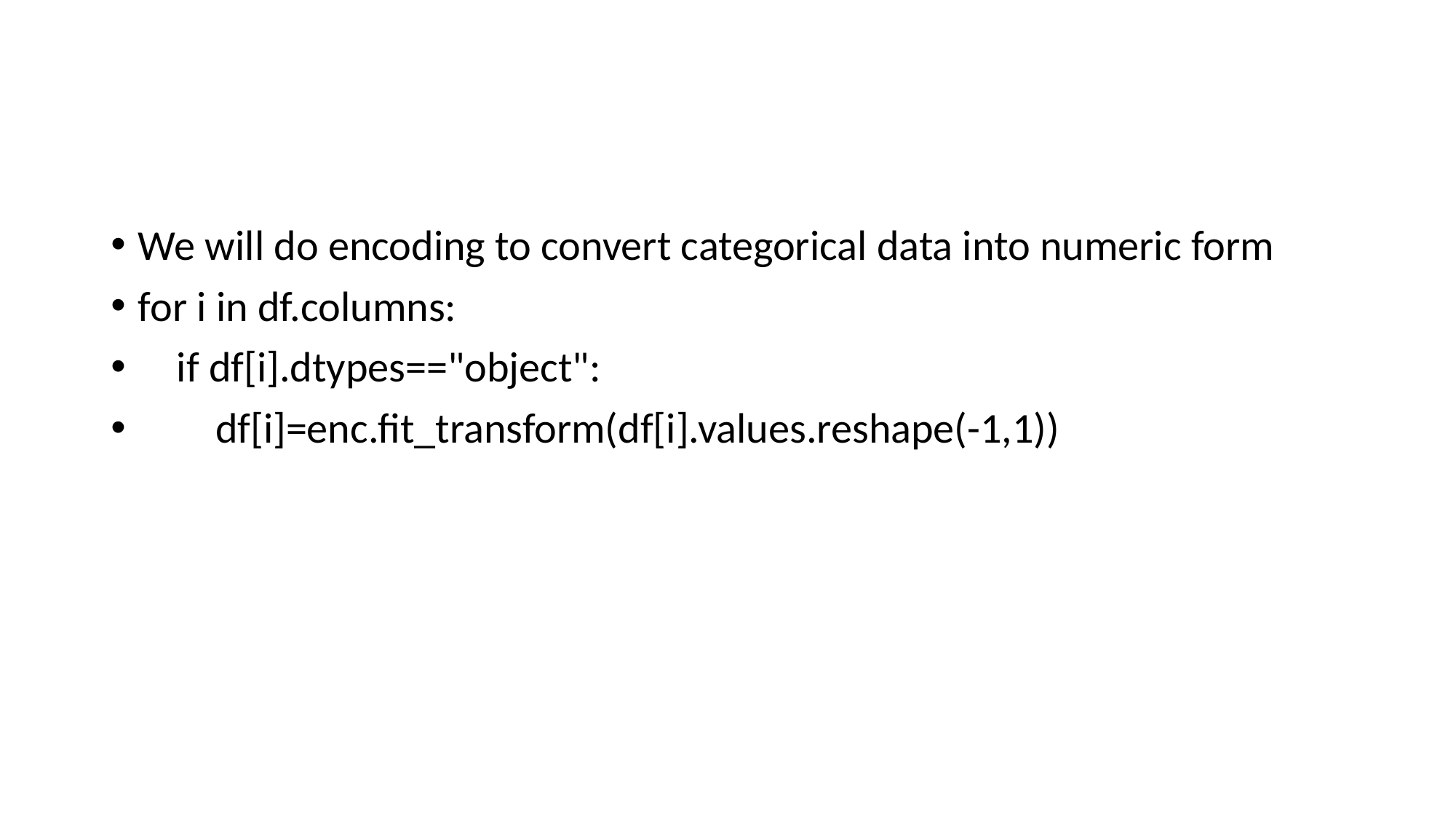

We will do encoding to convert categorical data into numeric form
for i in df.columns:
    if df[i].dtypes=="object":
        df[i]=enc.fit_transform(df[i].values.reshape(-1,1))